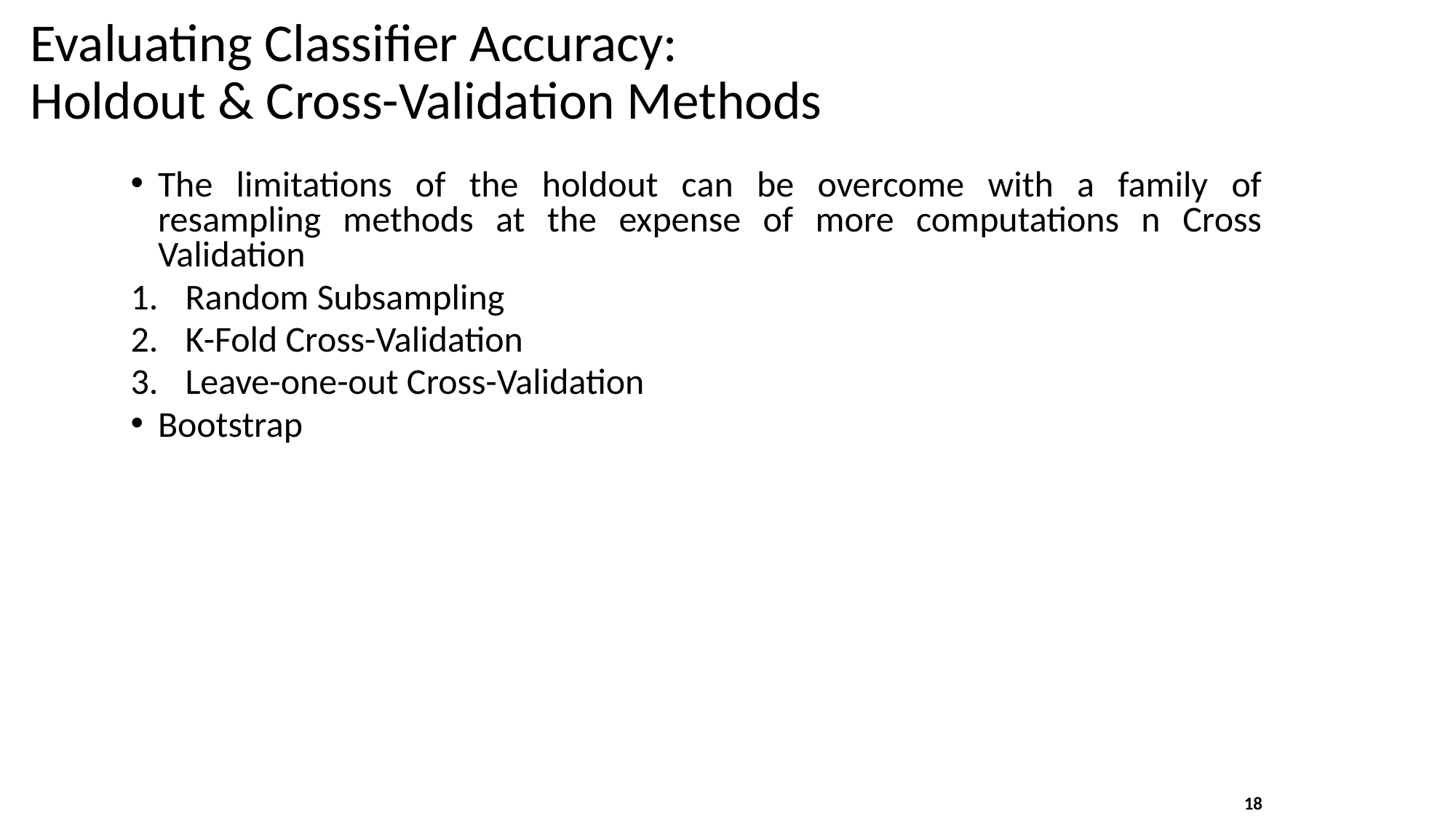

# Evaluating Classifier Accuracy: Holdout & Cross-Validation Methods
The limitations of the holdout can be overcome with a family of resampling methods at the expense of more computations n Cross Validation
Random Subsampling
K-Fold Cross-Validation
Leave-one-out Cross-Validation
Bootstrap
18